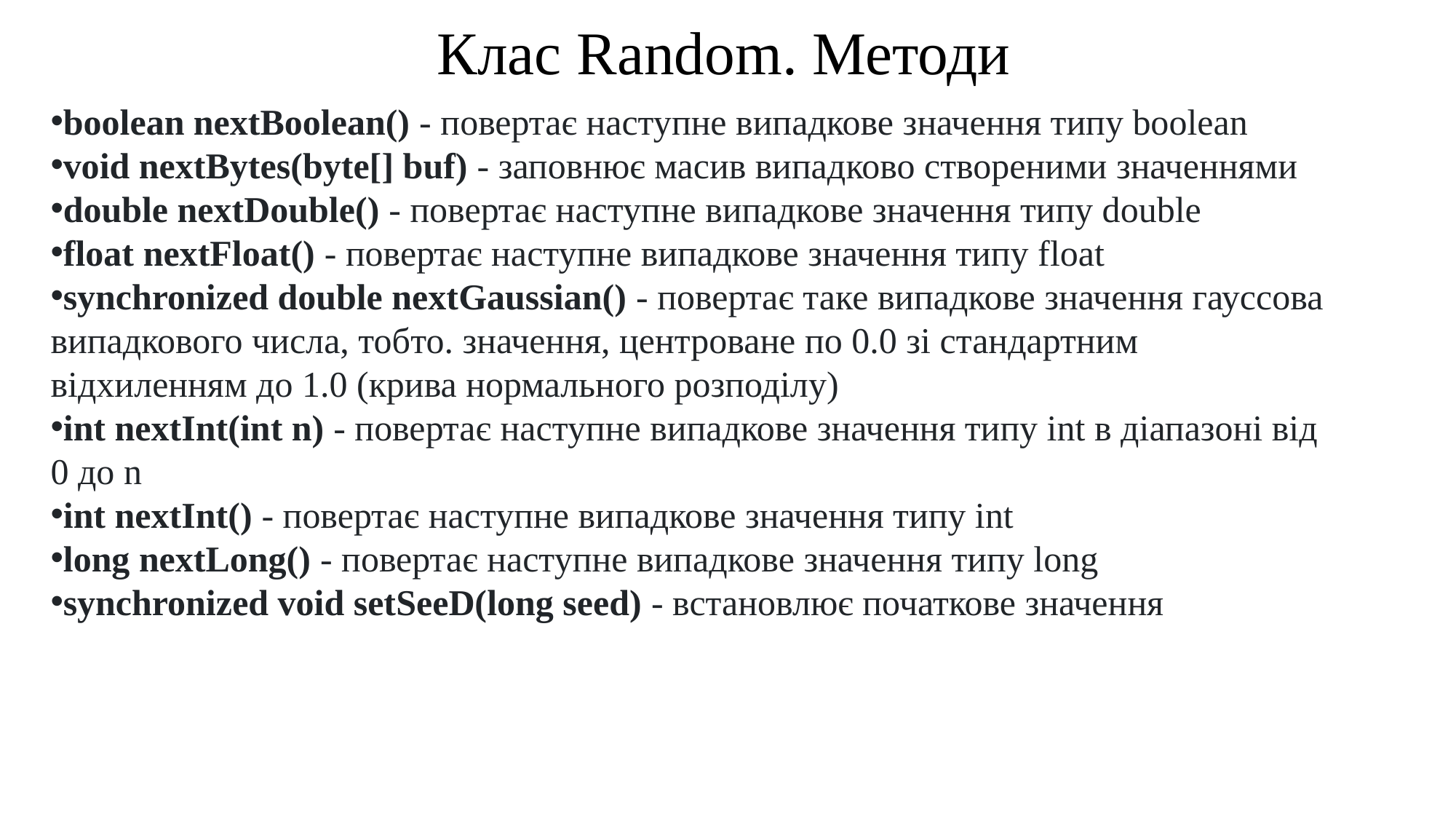

Клас Random. Методи
boolean nextBoolean() - повертає наступне випадкове значення типу boolean
void nextBytes(byte[] buf) - заповнює масив випадково створеними значеннями
double nextDouble() - повертає наступне випадкове значення типу double
float nextFloat() - повертає наступне випадкове значення типу float
synchronized double nextGaussian() - повертає таке випадкове значення гауссова випадкового числа, тобто. значення, центроване по 0.0 зі стандартним відхиленням до 1.0 (крива нормального розподілу)
int nextInt(int n) - повертає наступне випадкове значення типу int в діапазоні від 0 до n
int nextInt() - повертає наступне випадкове значення типу int
long nextLong() - повертає наступне випадкове значення типу long
synchronized void setSeeD(long seed) - встановлює початкове значення